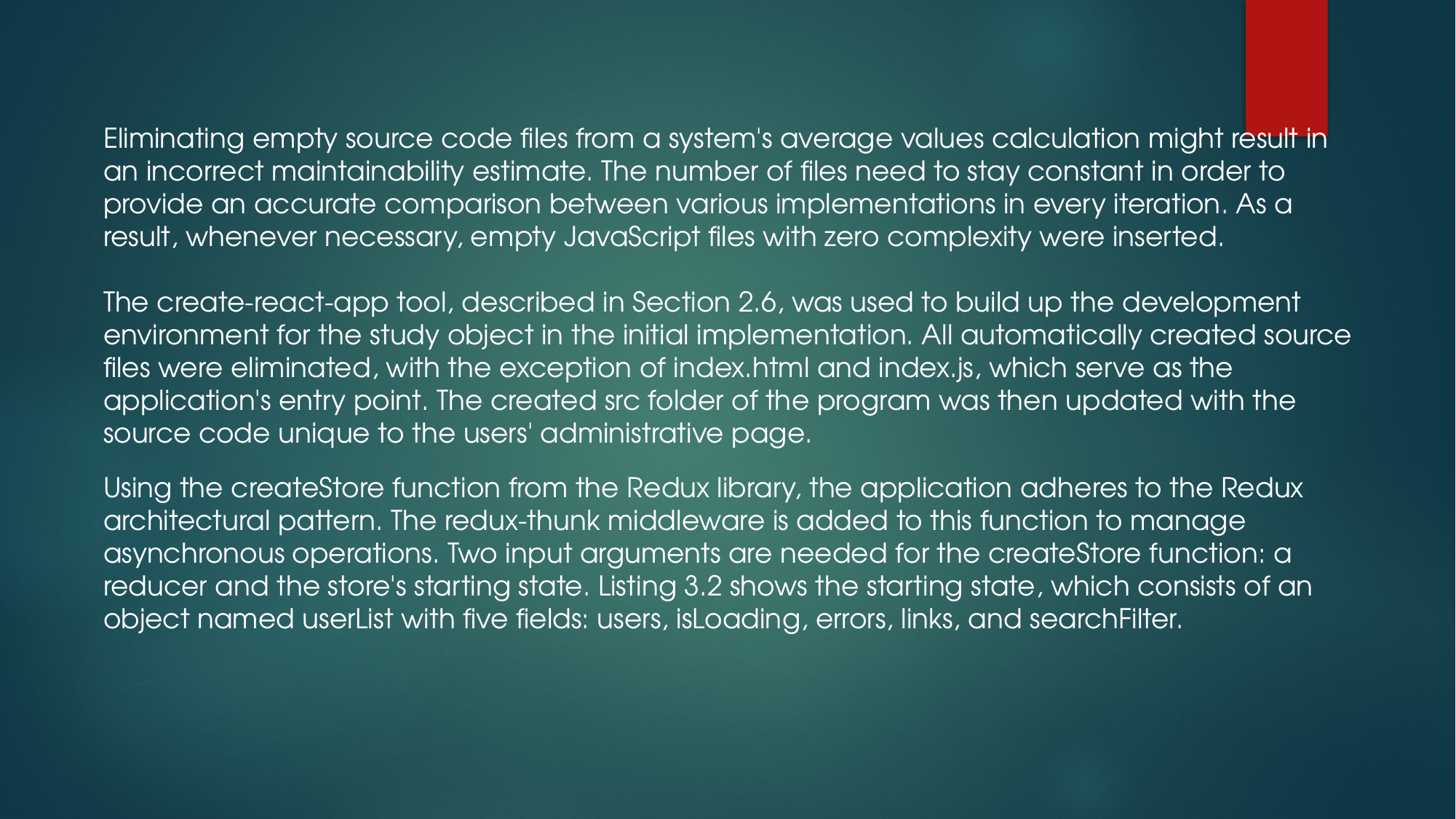

Eliminating empty source code files from a system's average values calculation might result in an incorrect maintainability estimate. The number of files need to stay constant in order to provide an accurate comparison between various implementations in every iteration. As a result, whenever necessary, empty JavaScript files with zero complexity were inserted.

The create-react-app tool, described in Section 2.6, was used to build up the development environment for the study object in the initial implementation. All automatically created source files were eliminated, with the exception of index.html and index.js, which serve as the application's entry point. The created src folder of the program was then updated with the source code unique to the users' administrative page.
Using the createStore function from the Redux library, the application adheres to the Redux architectural pattern. The redux-thunk middleware is added to this function to manage asynchronous operations. Two input arguments are needed for the createStore function: a reducer and the store's starting state. Listing 3.2 shows the starting state, which consists of an object named userList with five fields: users, isLoading, errors, links, and searchFilter.